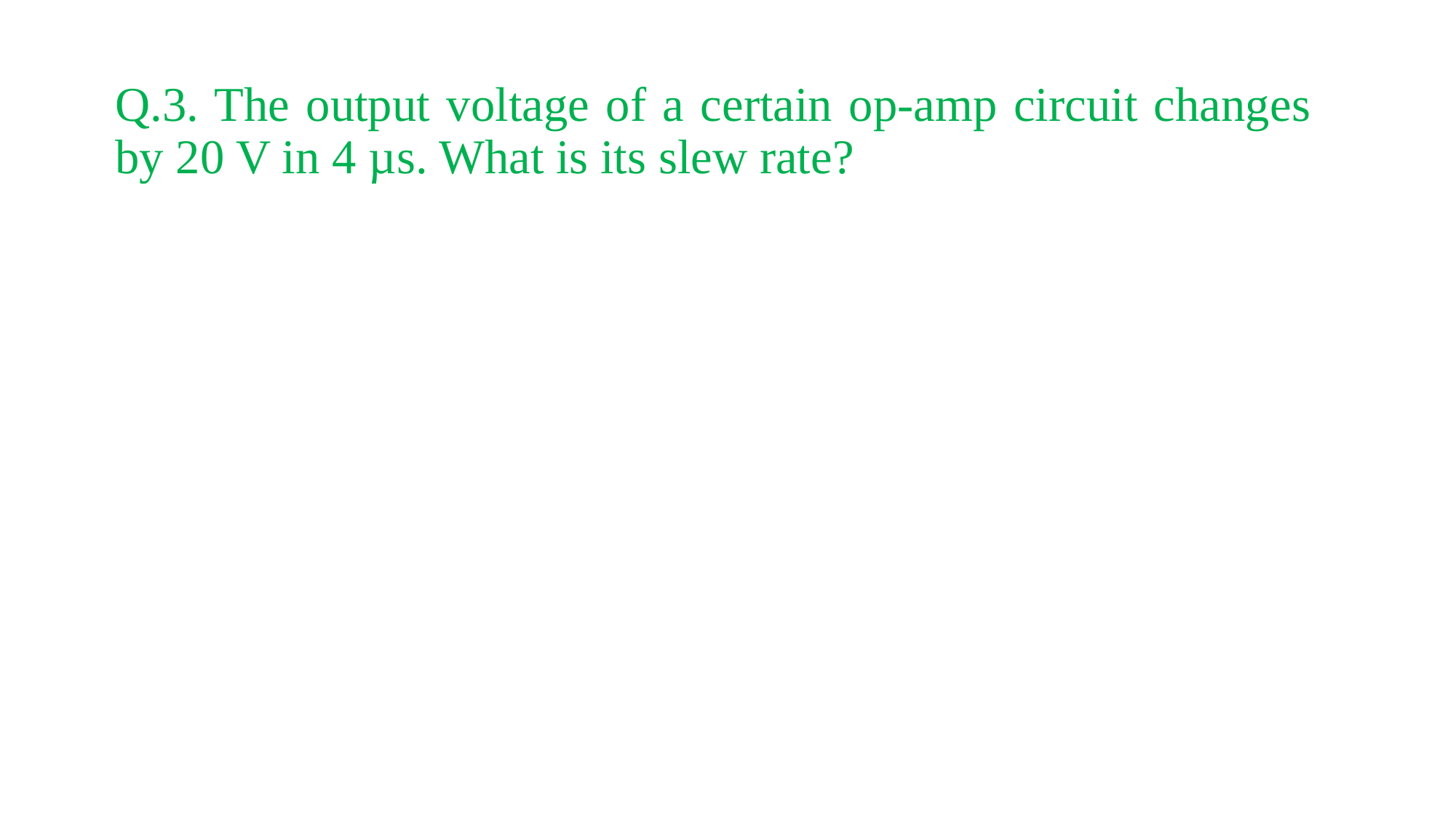

Q.3. The output voltage of a certain op-amp circuit changes by 20 V in 4 µs. What is its slew rate?